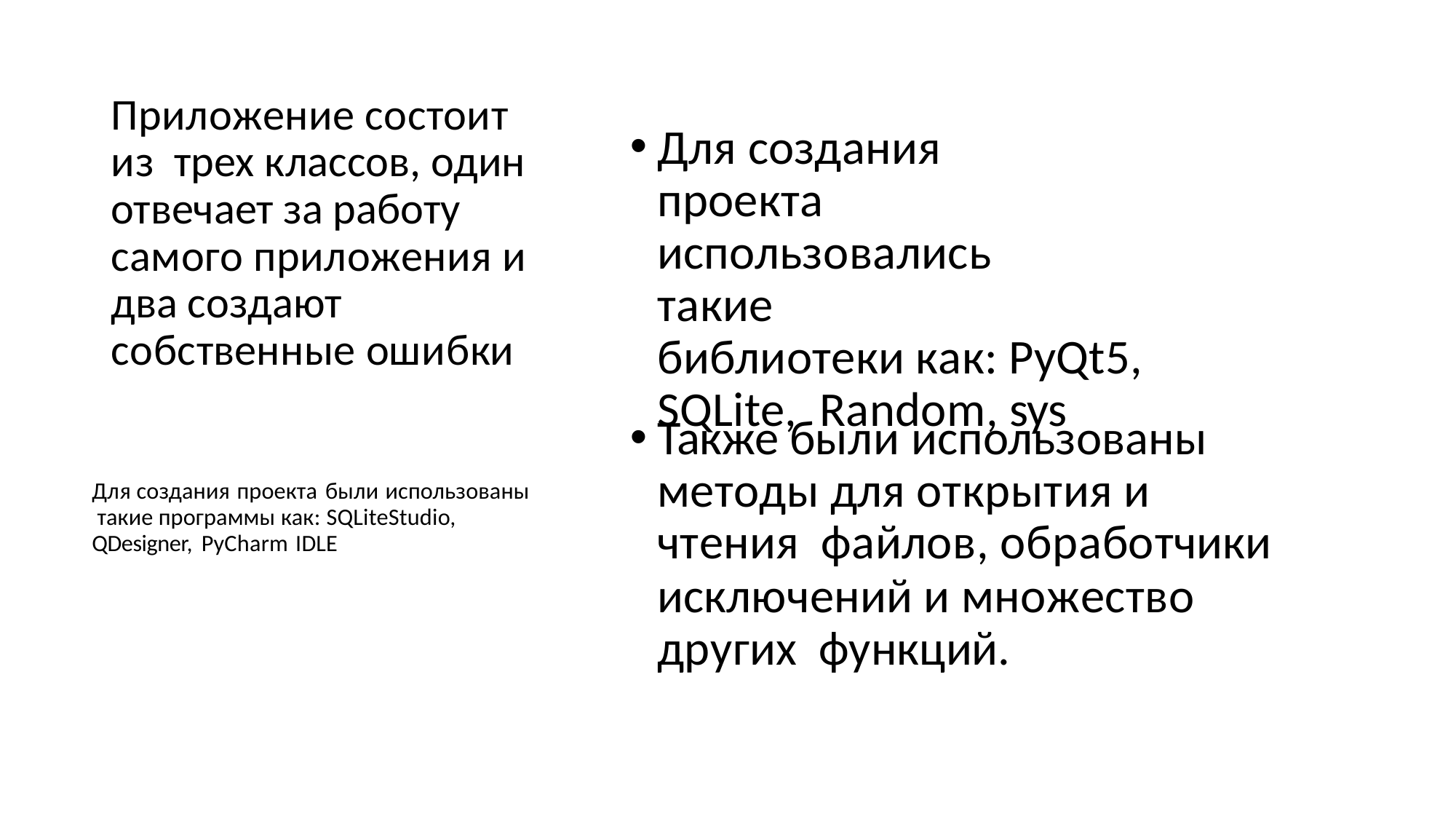

Приложение состоит из  трех классов, один  отвечает за работу  самого приложения и  два создают  собственные ошибки
Для создания проекта  использовались такие
библиотеки как: PyQt5, SQLite,  Random, sys
Также были использованы  методы для открытия и чтения  файлов, обработчики
исключений и множество других  функций.
Для создания проекта были использованы  такие программы как: SQLiteStudio,  QDesigner, PyCharm IDLE